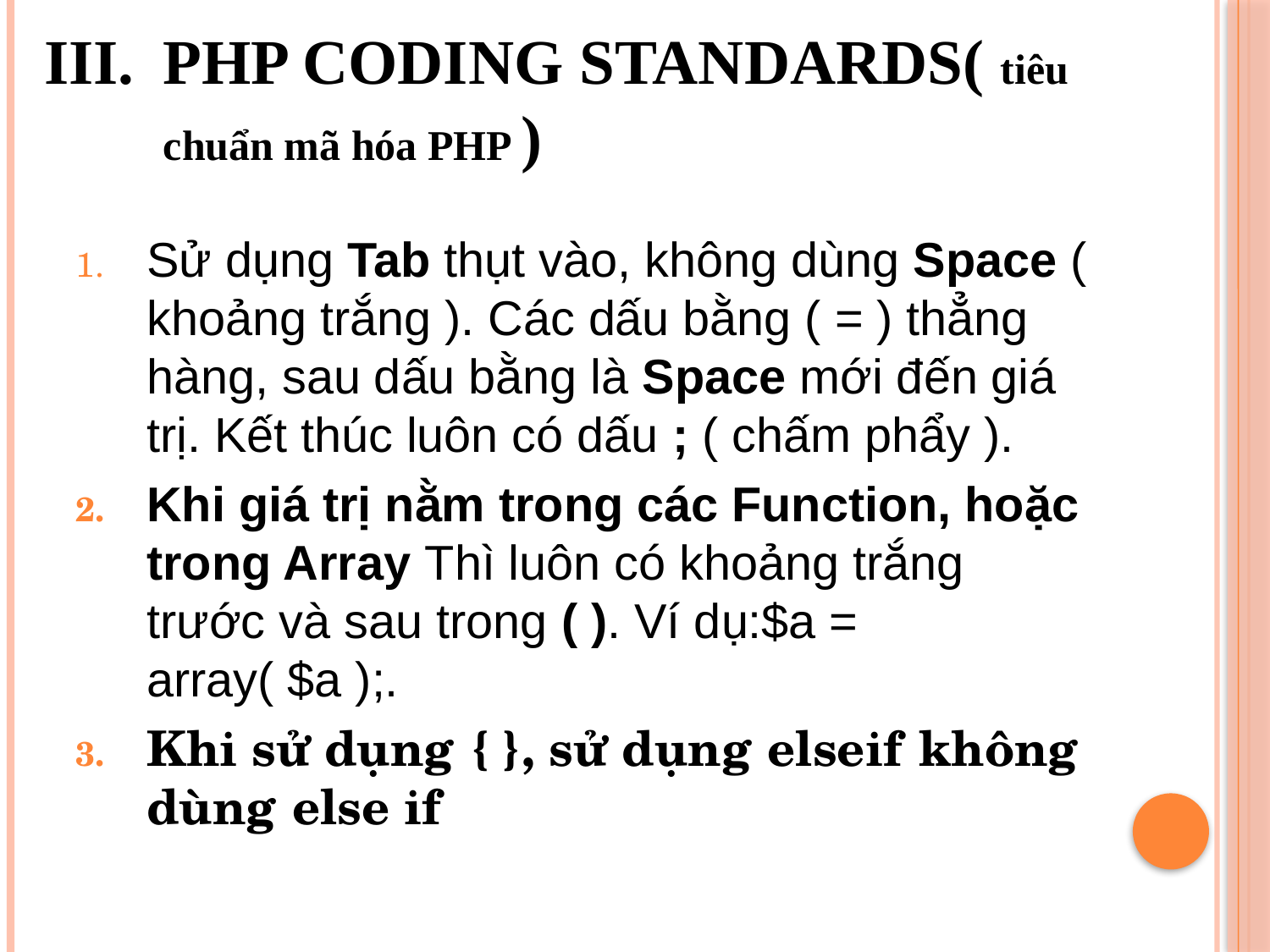

# PHP CODING STANDARDS( tiêu chuẩn mã hóa PHP )
Sử dụng Tab thụt vào, không dùng Space ( khoảng trắng ). Các dấu bằng ( = ) thẳng hàng, sau dấu bằng là Space mới đến giá trị. Kết thúc luôn có dấu ; ( chấm phẩy ).
Khi giá trị nằm trong các Function, hoặc trong Array Thì luôn có khoảng trắng trước và sau trong ( ). Ví dụ:$a = array( $a );.
Khi sử dụng { }, sử dụng elseif không dùng else if